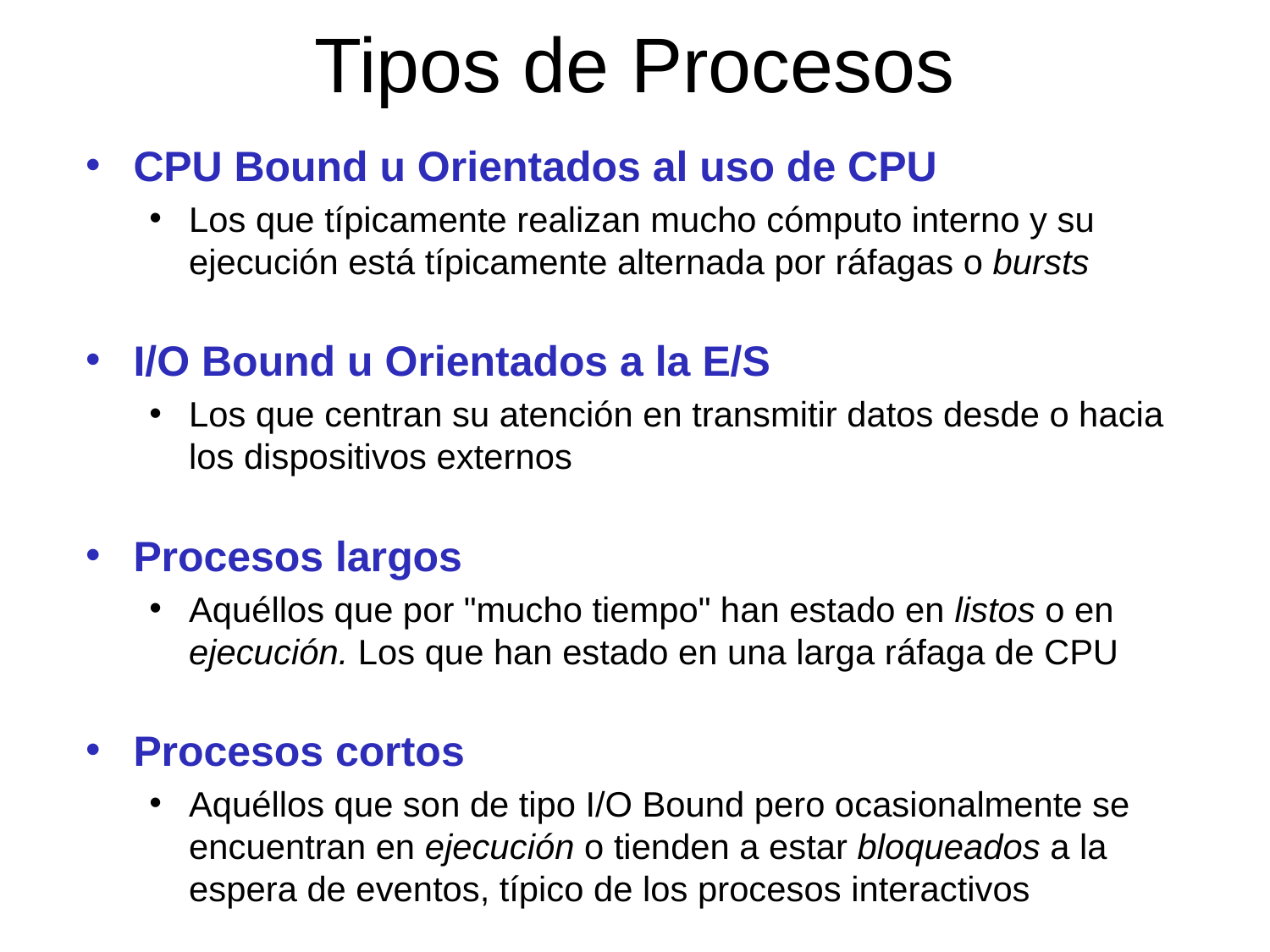

# Tipos de Procesos
CPU Bound u Orientados al uso de CPU
Los que típicamente realizan mucho cómputo interno y su ejecución está típicamente alternada por ráfagas o bursts

I/O Bound u Orientados a la E/S
Los que centran su atención en transmitir datos desde o hacia los dispositivos externos

Procesos largos
Aquéllos que por "mucho tiempo" han estado en listos o en ejecución. Los que han estado en una larga ráfaga de CPU

Procesos cortos
Aquéllos que son de tipo I/O Bound pero ocasionalmente se encuentran en ejecución o tienden a estar bloqueados a la espera de eventos, típico de los procesos interactivos